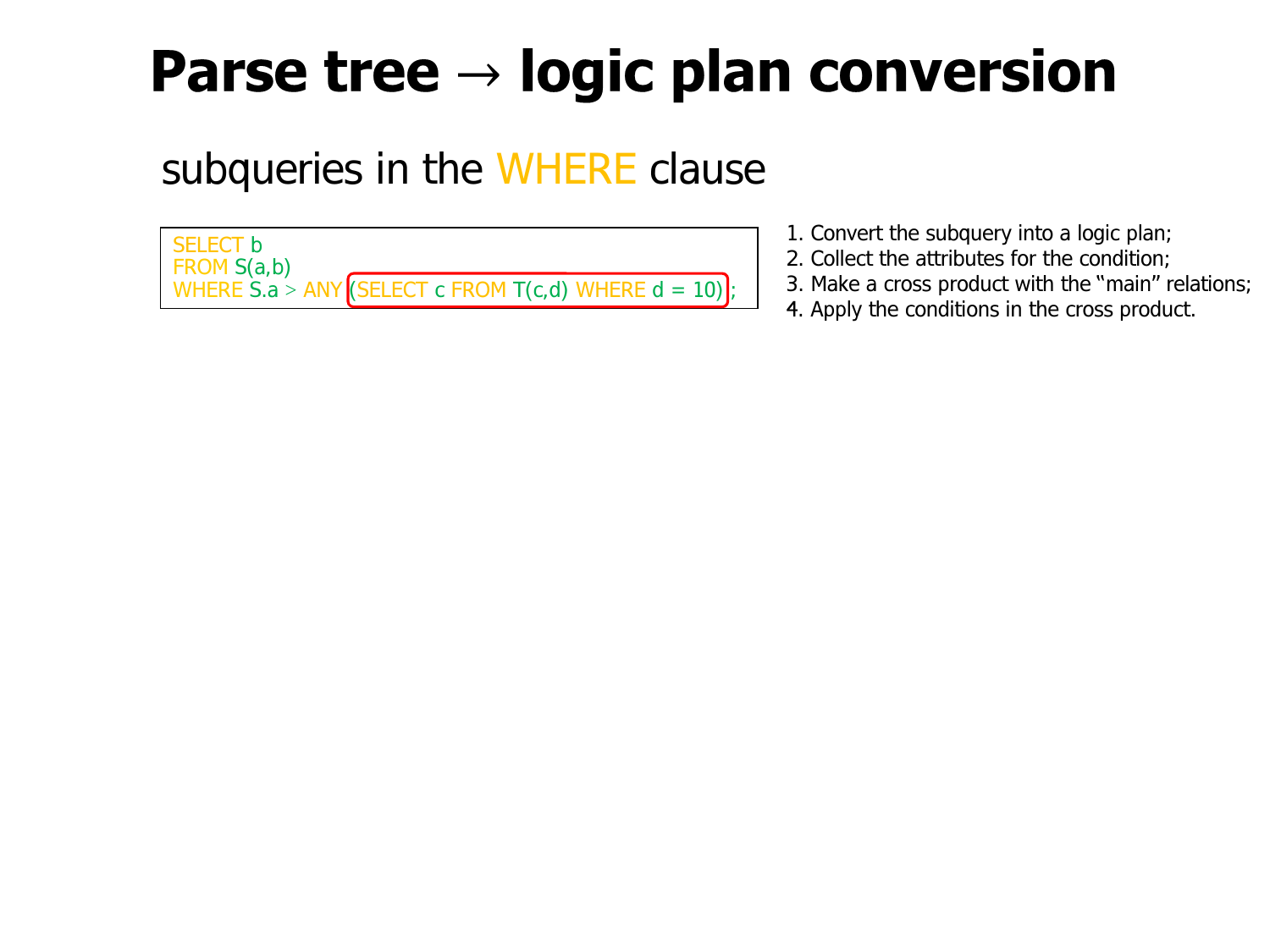

subqueries in the WHERE clause
1. Convert the subquery into a logic plan;
2. Collect the attributes for the condition;
3. Make a cross product with the “main” relations;
4. Apply the conditions in the cross product.
SELECT b
FROM S(a,b)
WHERE S.a > ANY (SELECT c FROM T(c,d) WHERE d = 10) ;